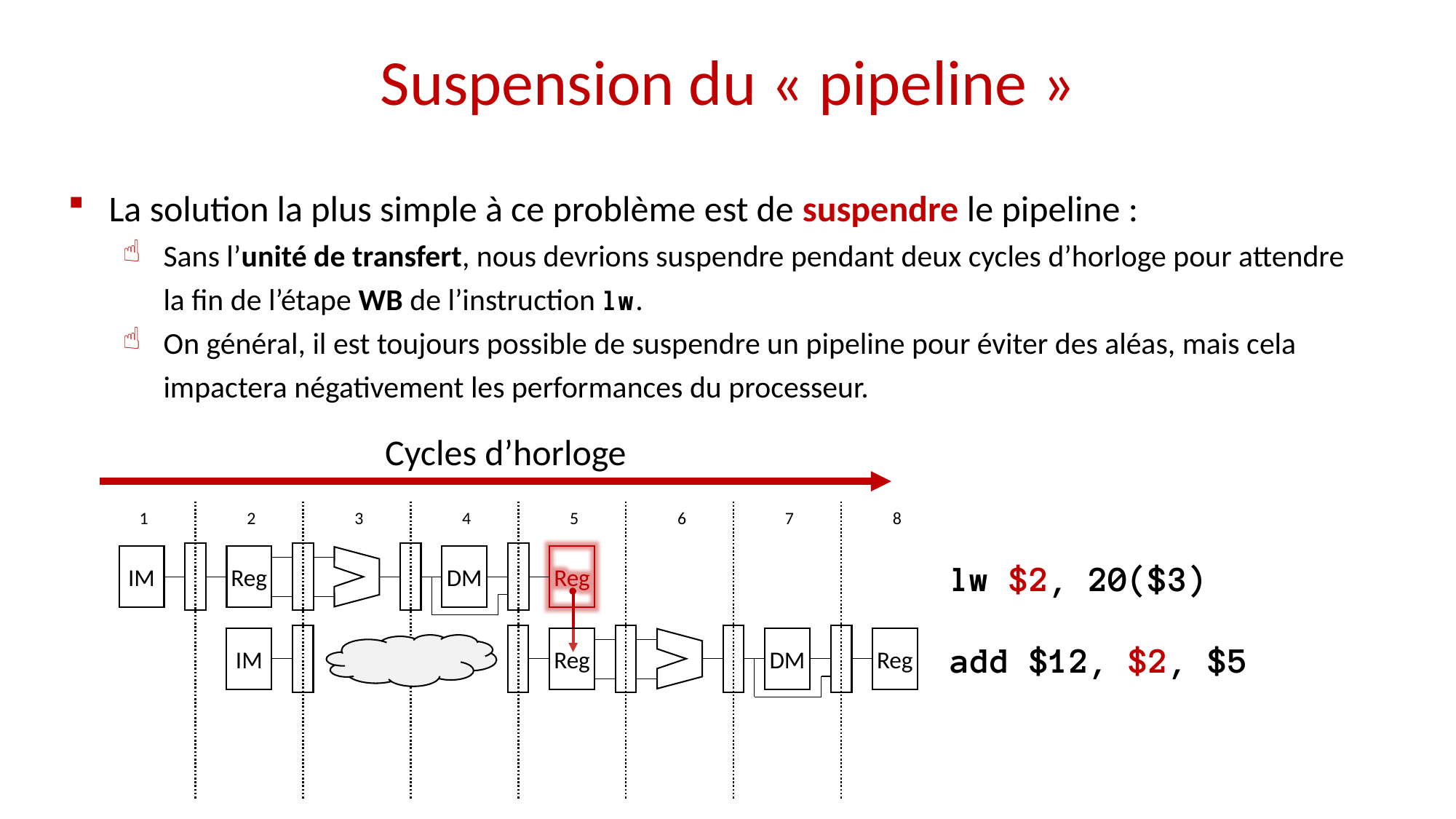

# Suspension du « pipeline »

La solution la plus simple à ce problème est de suspendre le pipeline :
Sans l’unité de transfert, nous devrions suspendre pendant deux cycles d’horloge pour attendre la fin de l’étape WB de l’instruction lw.
On général, il est toujours possible de suspendre un pipeline pour éviter des aléas, mais cela impactera négativement les performances du processeur.

Cycles d’horloge
1
2
3
4
5
6
7
8

IM
Reg
DM
Reg
lw $2, 20($3)

Reg
DM
Reg

IM
add $12, $2, $5